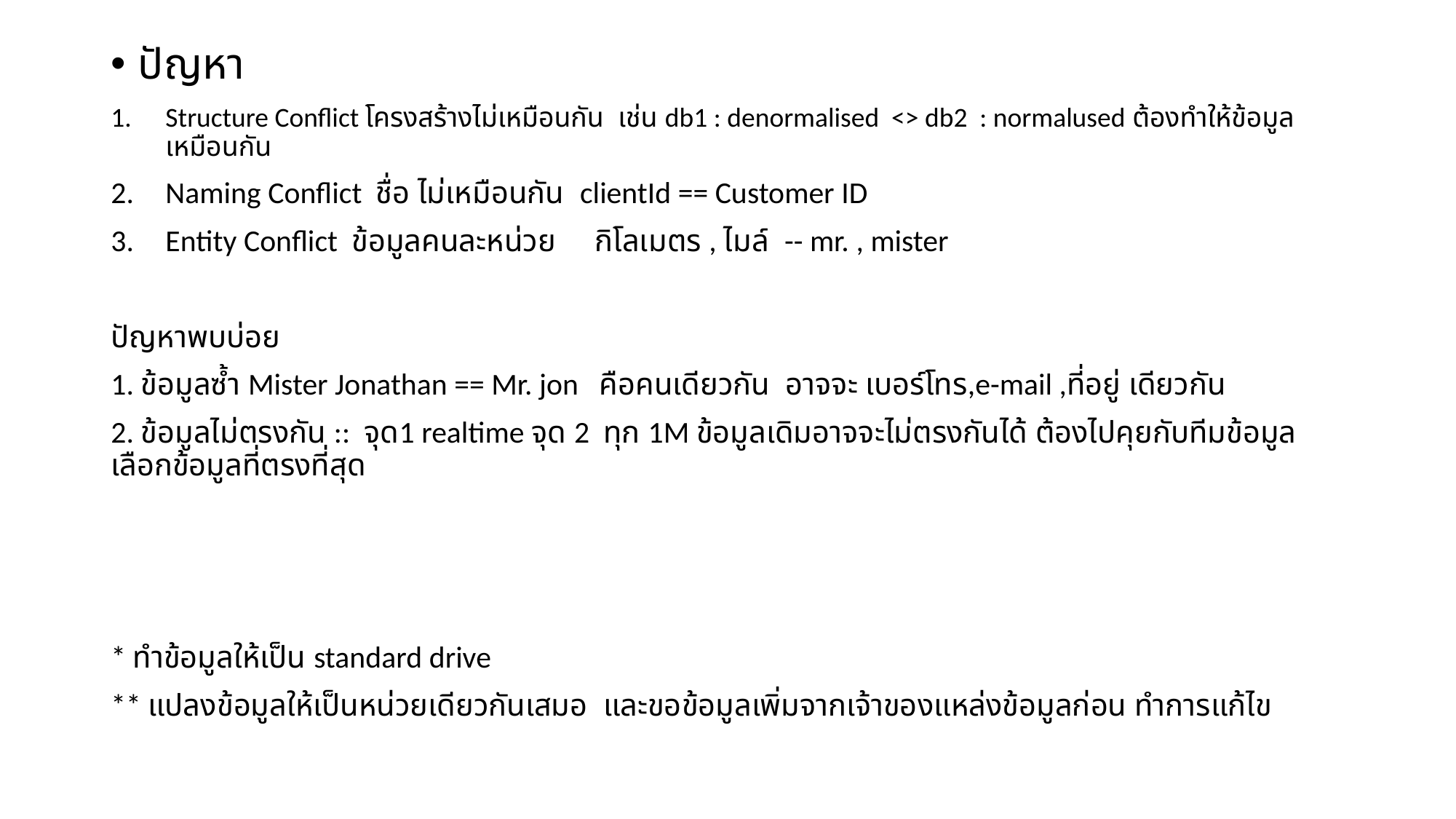

ปัญหา
Structure Conflict โครงสร้างไม่เหมือนกัน  เช่น db1 : denormalised  <> db2  : normalused ต้องทำให้ข้อมูลเหมือนกัน
Naming Conflict  ชื่อ ไม่เหมือนกัน  clientId == Customer ID
Entity Conflict  ข้อมูลคนละหน่วย     กิโลเมตร , ไมล์  -- mr. , mister

ปัญหาพบบ่อย
1. ข้อมูลซ้ำ Mister Jonathan == Mr. jon   คือคนเดียวกัน  อาจจะ เบอร์โทร,e-mail ,ที่อยู่ เดียวกัน
2. ข้อมูลไม่ตรงกัน ::  จุด1 realtime จุด 2  ทุก 1M ข้อมูลเดิมอาจจะไม่ตรงกันได้ ต้องไปคุยกับทีมข้อมูลเลือกข้อมูลที่ตรงที่สุด

* ทำข้อมูลให้เป็น standard drive
** แปลงข้อมูลให้เป็นหน่วยเดียวกันเสมอ  และขอข้อมูลเพิ่มจากเจ้าของแหล่งข้อมูลก่อน ทำการแก้ไข